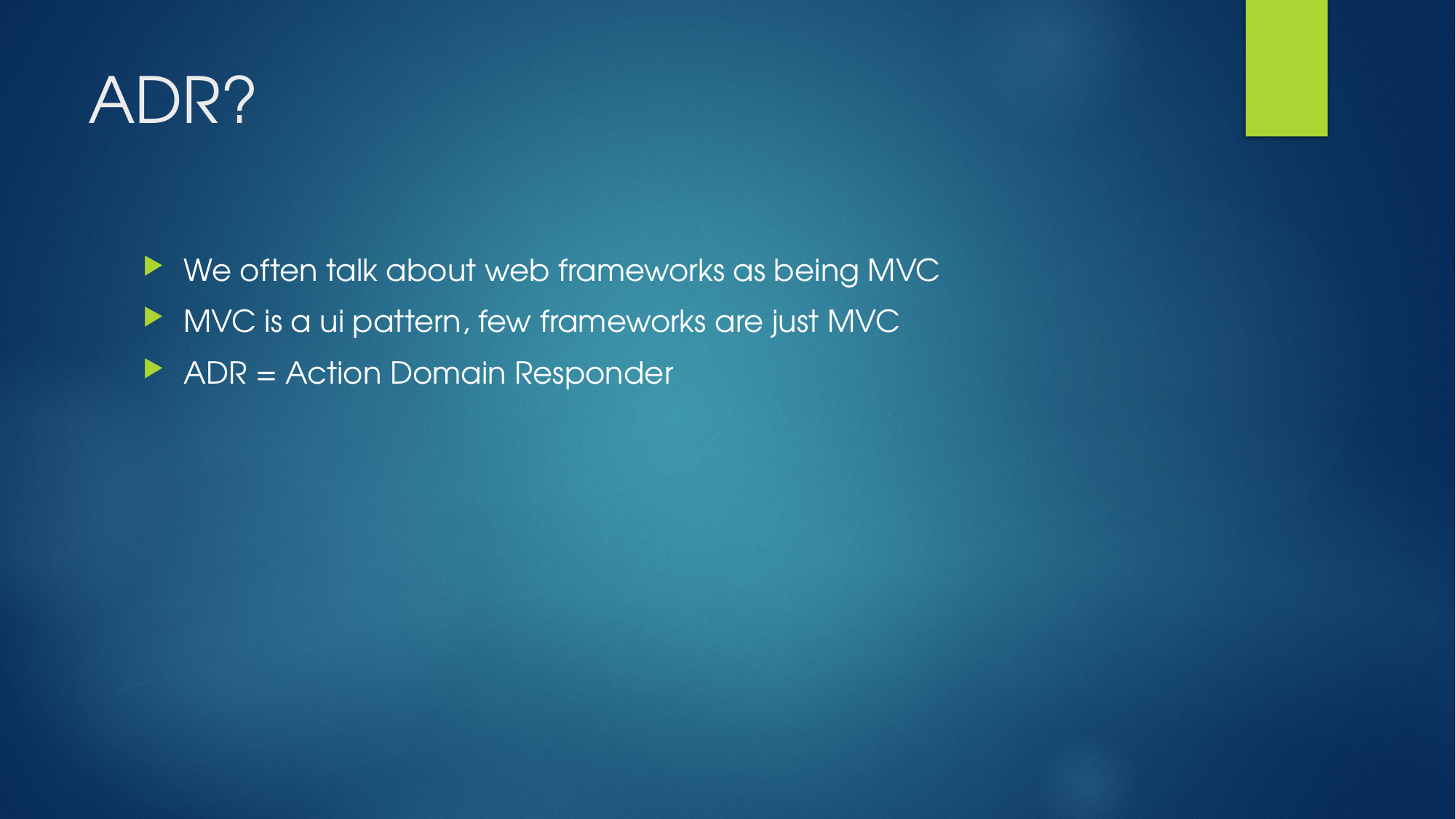

# ADR?
We often talk about web frameworks as being MVC
MVC is a ui pattern, few frameworks are just MVC
ADR = Action Domain Responder